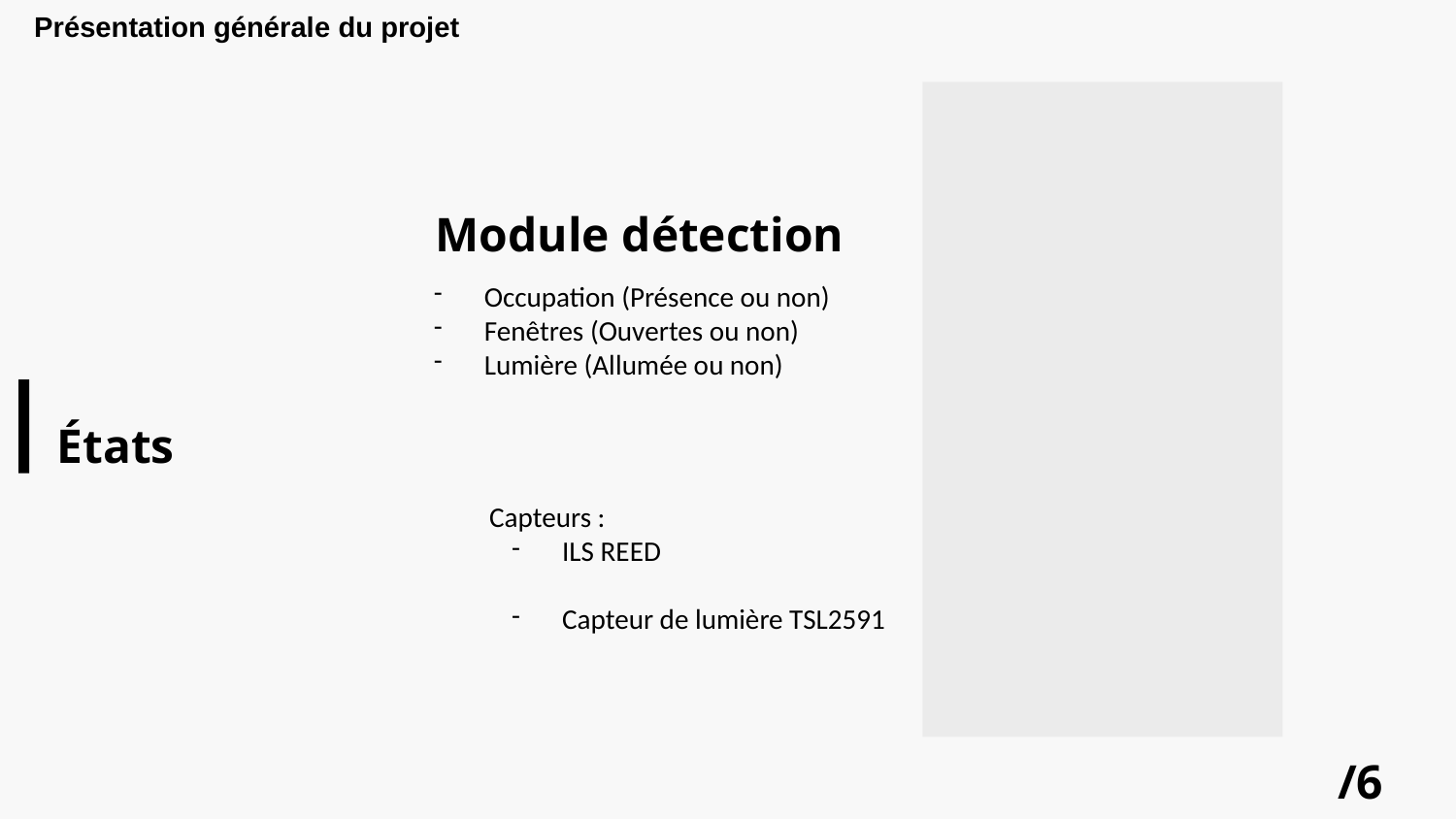

Présentation générale du projet

Module détection
Occupation (Présence ou non)
Fenêtres (Ouvertes ou non)
Lumière (Allumée ou non)
États

Capteurs :
ILS REED

Capteur de lumière TSL2591
/6